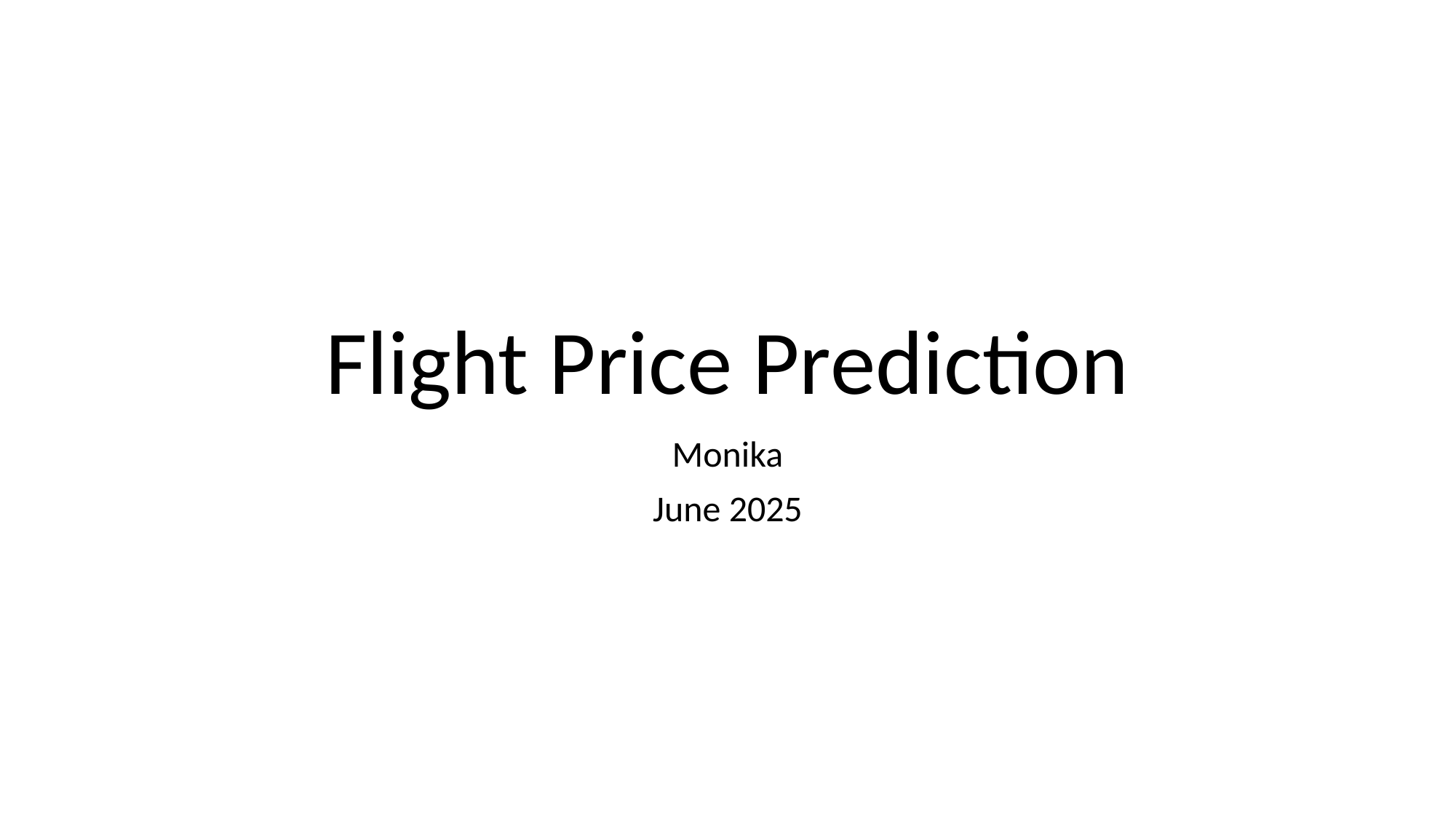

# Flight Price Prediction
Monika
June 2025